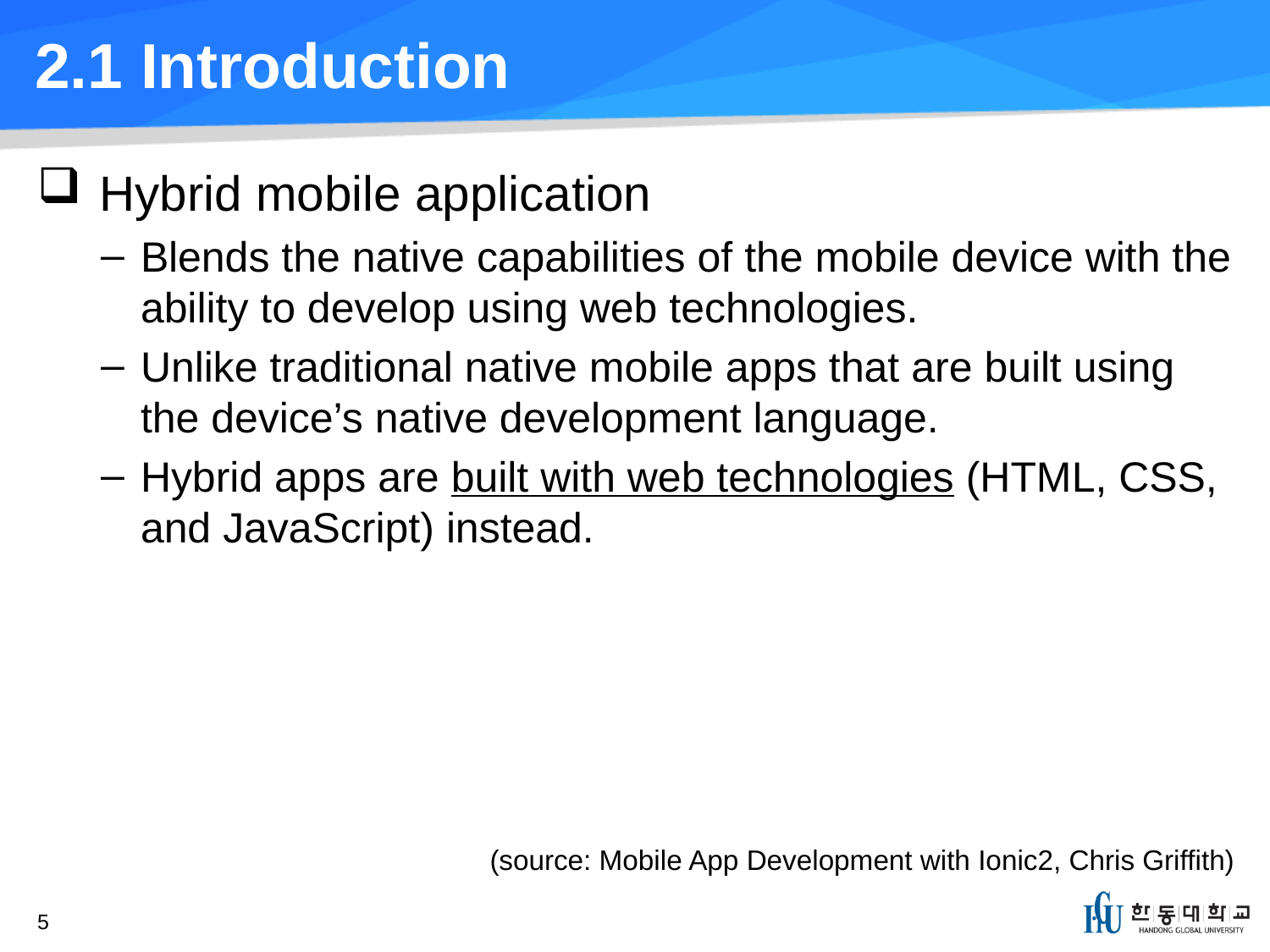

# 2.1 Introduction
Hybrid mobile application
Blends the native capabilities of the mobile device with the ability to develop using web technologies.
Unlike traditional native mobile apps that are built using the device’s native development language.
Hybrid apps are built with web technologies (HTML, CSS, and JavaScript) instead.
(source: Mobile App Development with Ionic2, Chris Griffith)
5